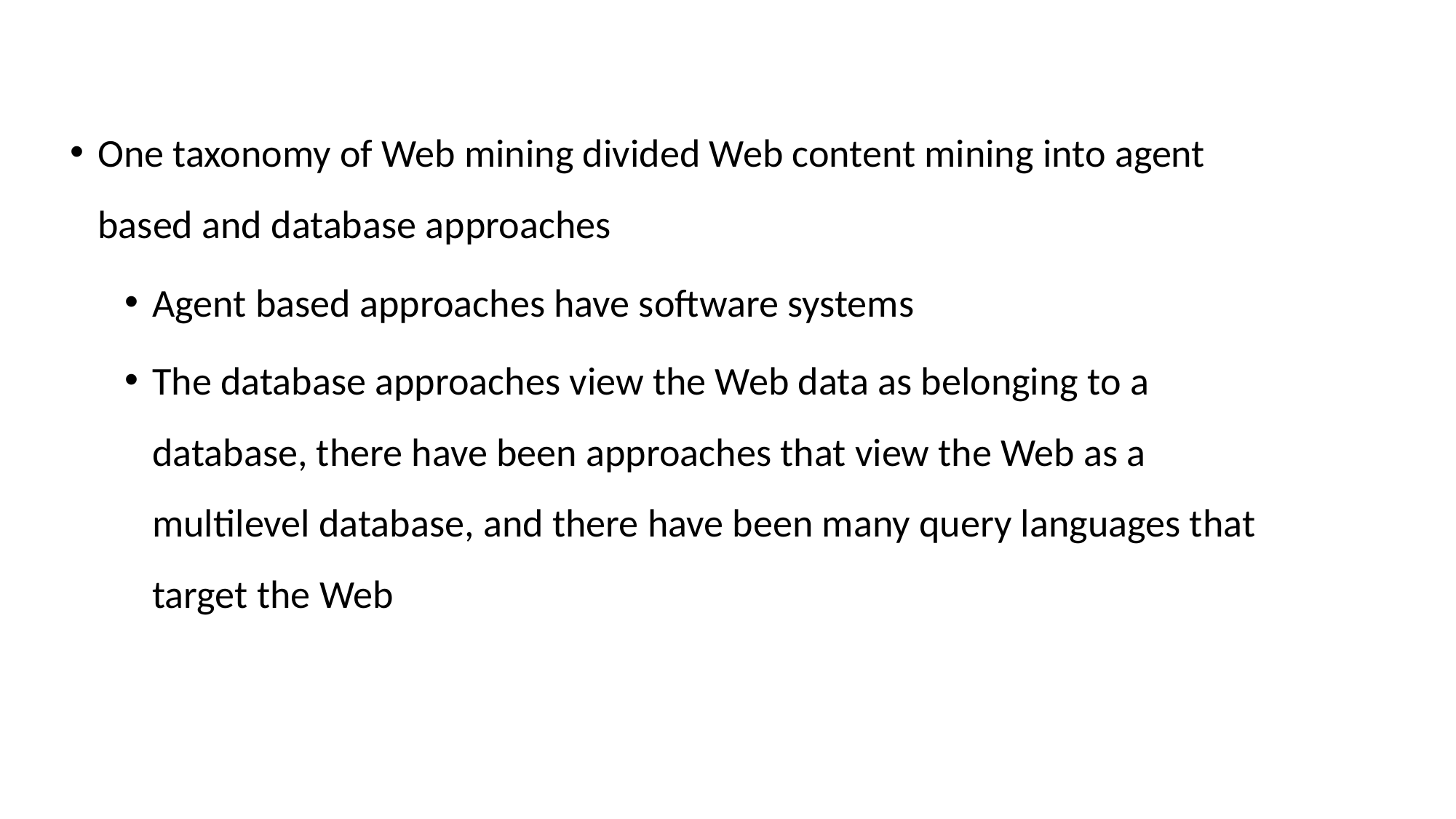

One taxonomy of Web mining divided Web content mining into agent based and database approaches
Agent based approaches have software systems
The database approaches view the Web data as belonging to a database, there have been approaches that view the Web as a multilevel database, and there have been many query languages that target the Web